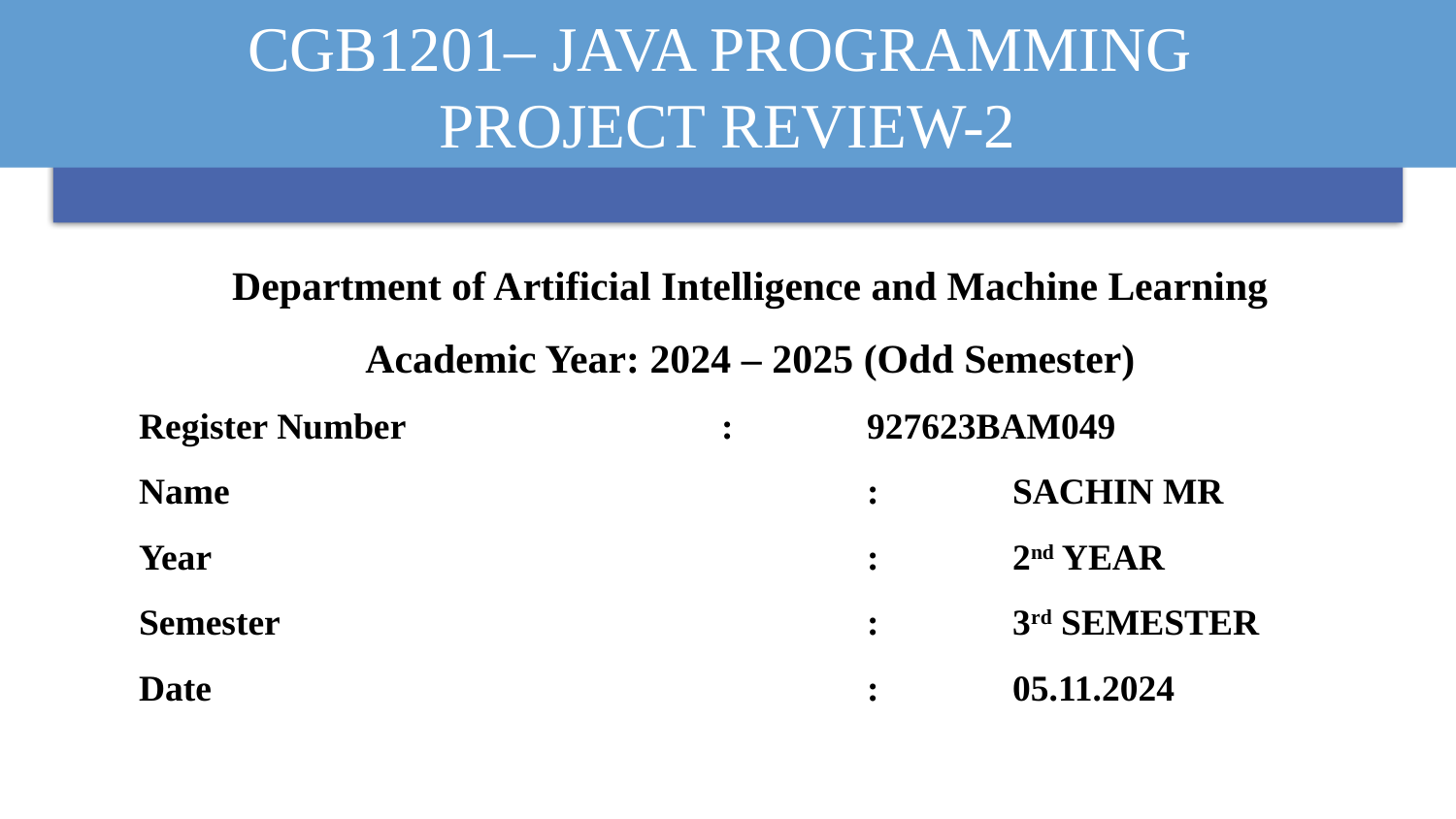

# CgB1201– JAVA PROGRAMMING PROJECT REVIEW-2
Department of Artificial Intelligence and Machine Learning
Academic Year: 2024 – 2025 (Odd Semester)
Register Number			:	927623BAM049
Name					: 	SACHIN MR
Year					: 	2nd YEAR
Semester					: 	3rd SEMESTER
Date					:	05.11.2024